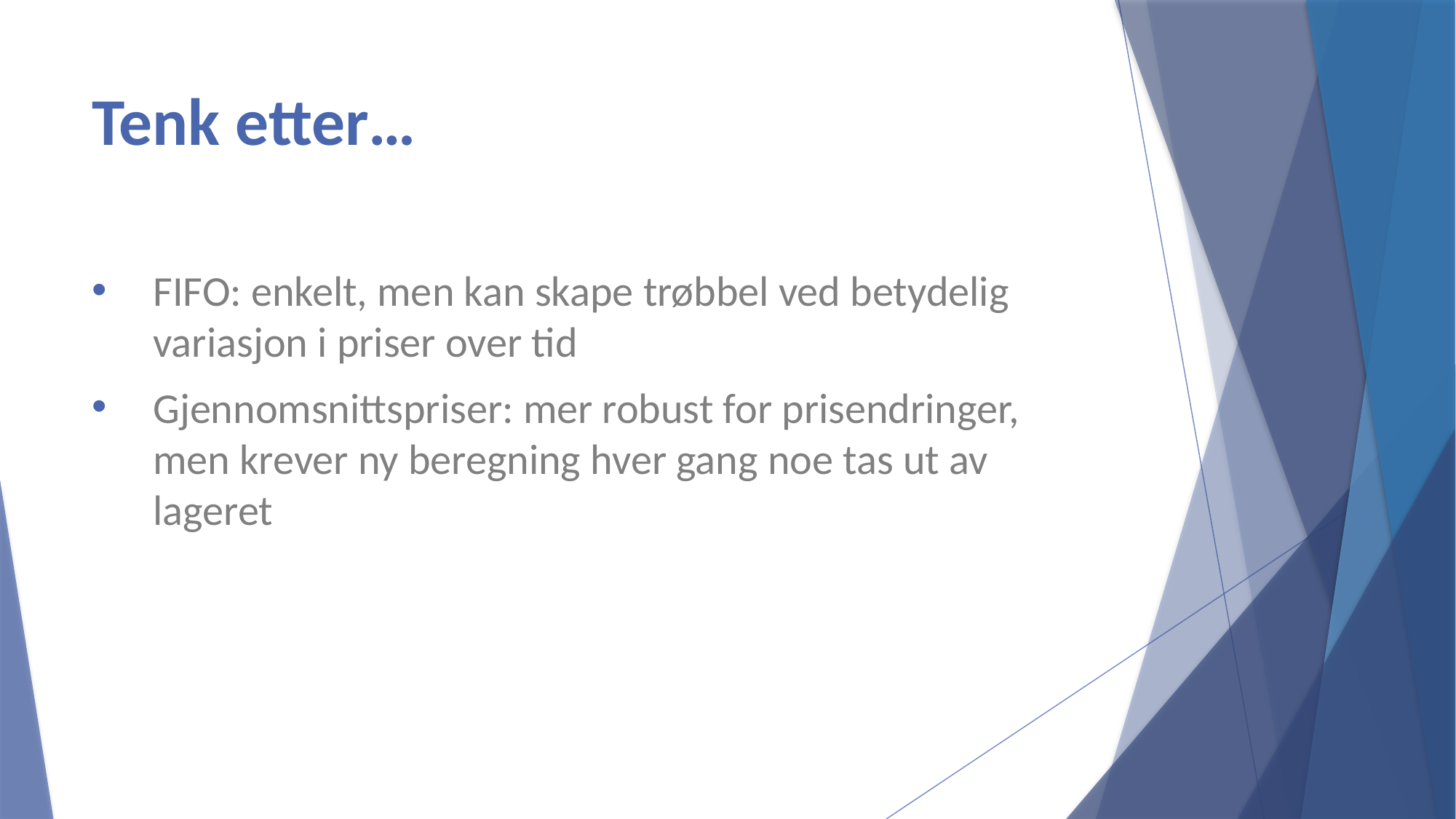

# Tenk etter…
FIFO: enkelt, men kan skape trøbbel ved betydelig variasjon i priser over tid
Gjennomsnittspriser: mer robust for prisendringer, men krever ny beregning hver gang noe tas ut av lageret